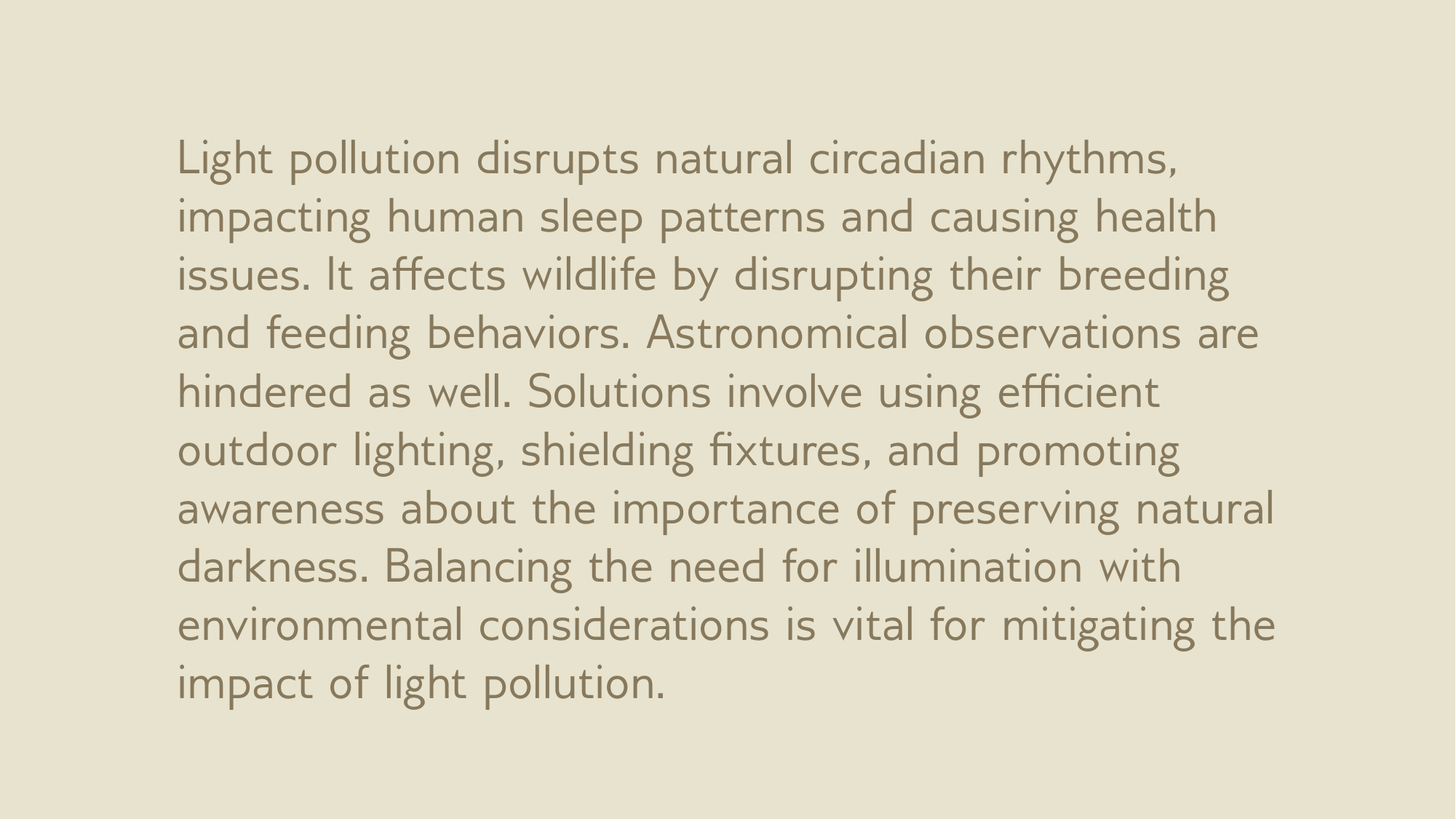

Light pollution disrupts natural circadian rhythms, impacting human sleep patterns and causing health issues. It affects wildlife by disrupting their breeding and feeding behaviors. Astronomical observations are hindered as well. Solutions involve using efficient outdoor lighting, shielding fixtures, and promoting awareness about the importance of preserving natural darkness. Balancing the need for illumination with environmental considerations is vital for mitigating the impact of light pollution.